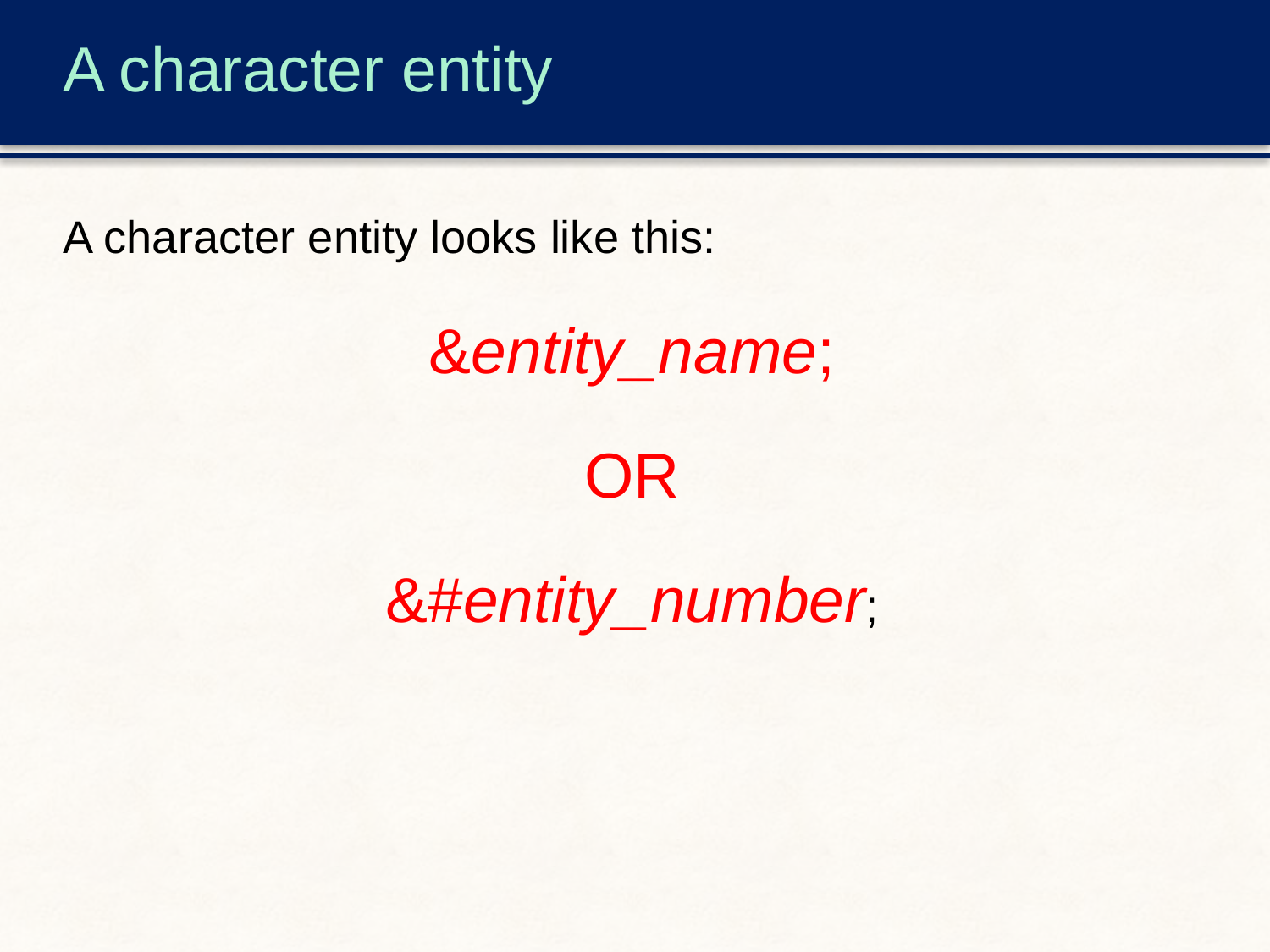

# A character entity
A character entity looks like this:
&entity_name;
OR
&#entity_number;